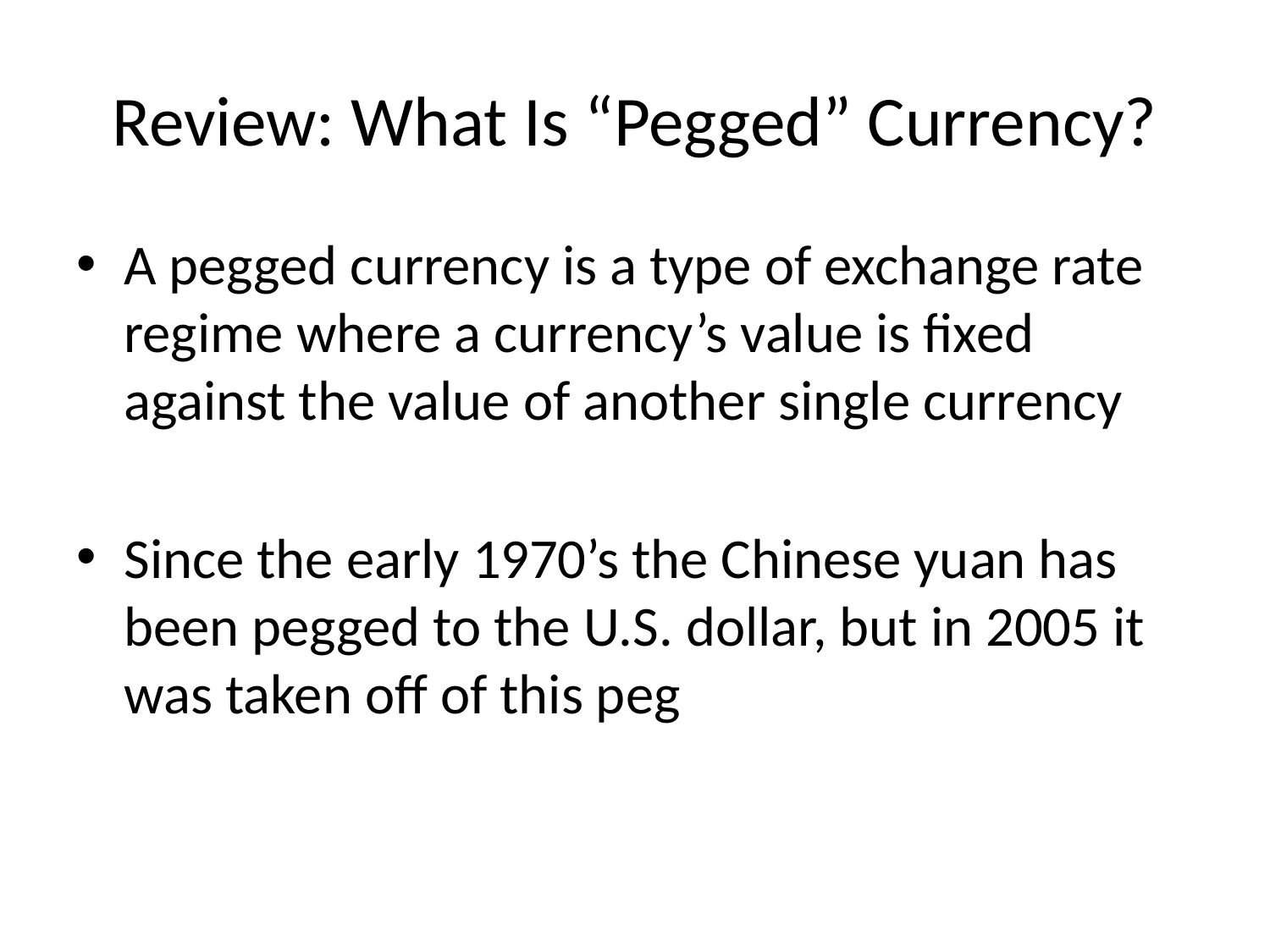

# Review: What Is “Pegged” Currency?
A pegged currency is a type of exchange rate regime where a currency’s value is fixed against the value of another single currency

Since the early 1970’s the Chinese yuan has been pegged to the U.S. dollar, but in 2005 it was taken off of this peg